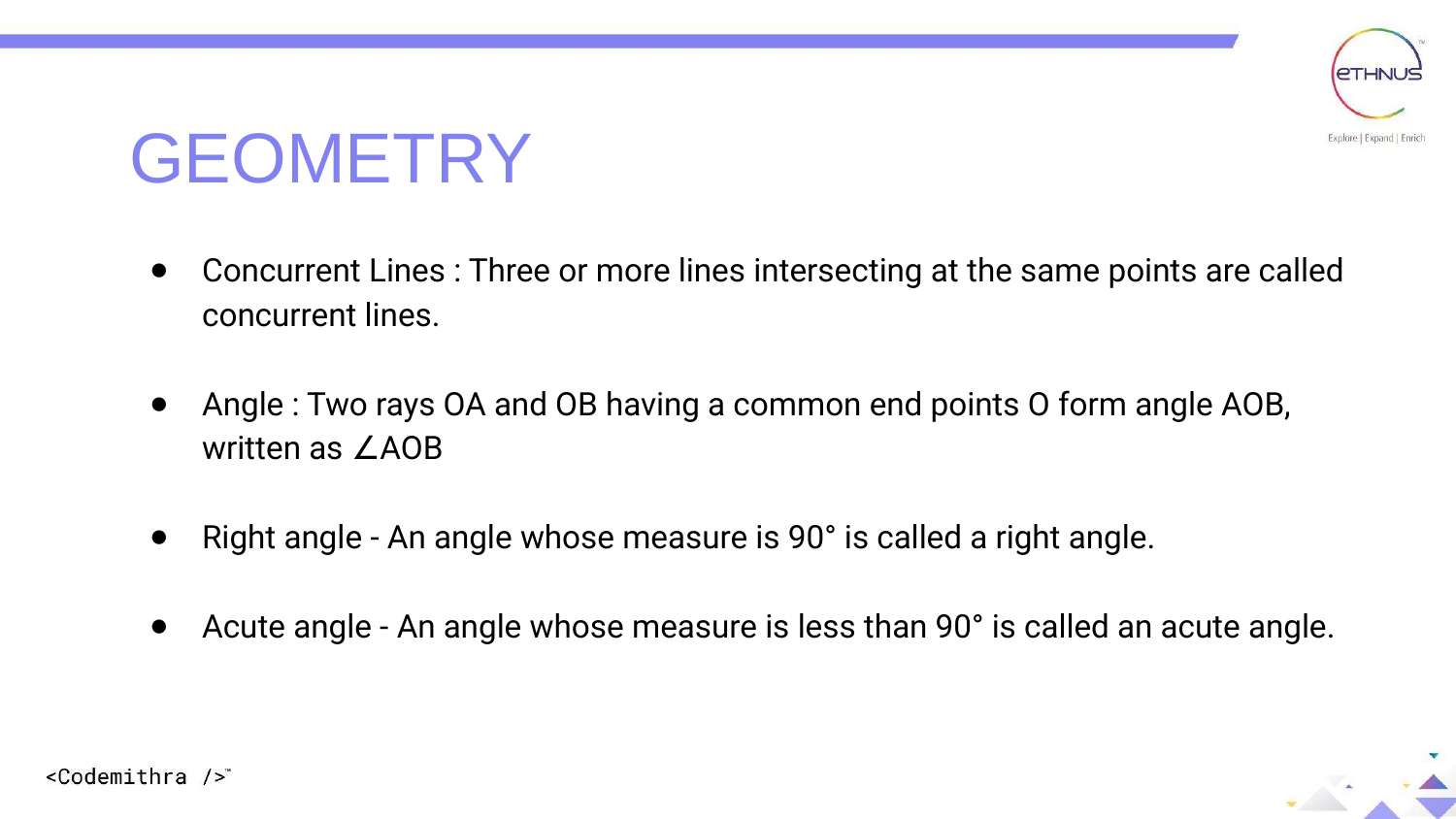

Concept
GEOMETRY
Concurrent Lines : Three or more lines intersecting at the same points are called concurrent lines.

Angle : Two rays OA and OB having a common end points O form angle AOB, written as ∠AOB

Right angle - An angle whose measure is 90° is called a right angle.

Acute angle - An angle whose measure is less than 90° is called an acute angle.